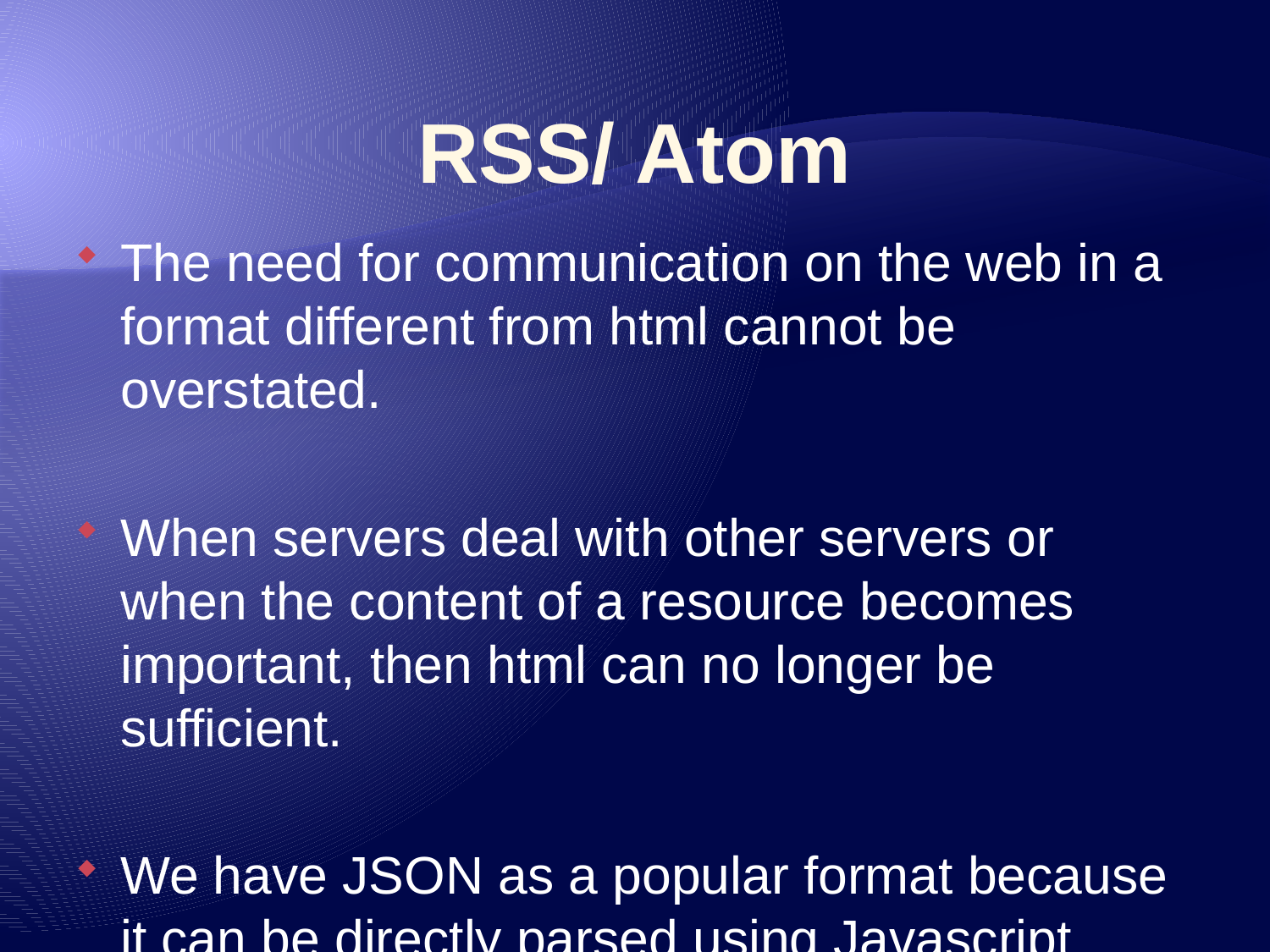

# RSS/ Atom
The need for communication on the web in a format different from html cannot be overstated.

When servers deal with other servers or when the content of a resource becomes important, then html can no longer be sufficient.

We have JSON as a popular format because it can be directly parsed using Javascript code.